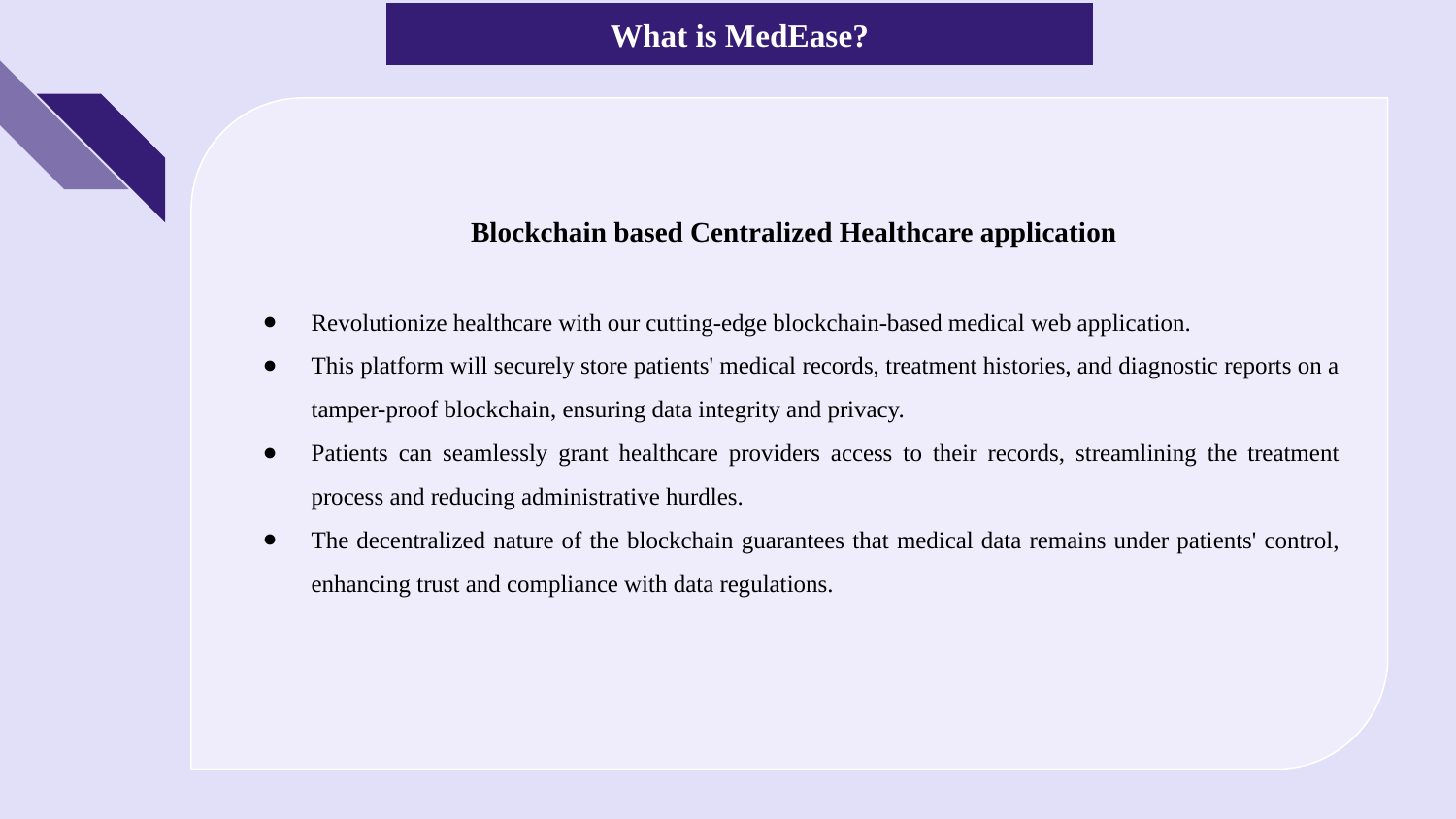

What is MedEase?
 Blockchain based Centralized Healthcare application

Revolutionize healthcare with our cutting-edge blockchain-based medical web application.
This platform will securely store patients' medical records, treatment histories, and diagnostic reports on a tamper-proof blockchain, ensuring data integrity and privacy.
Patients can seamlessly grant healthcare providers access to their records, streamlining the treatment process and reducing administrative hurdles.
The decentralized nature of the blockchain guarantees that medical data remains under patients' control, enhancing trust and compliance with data regulations.